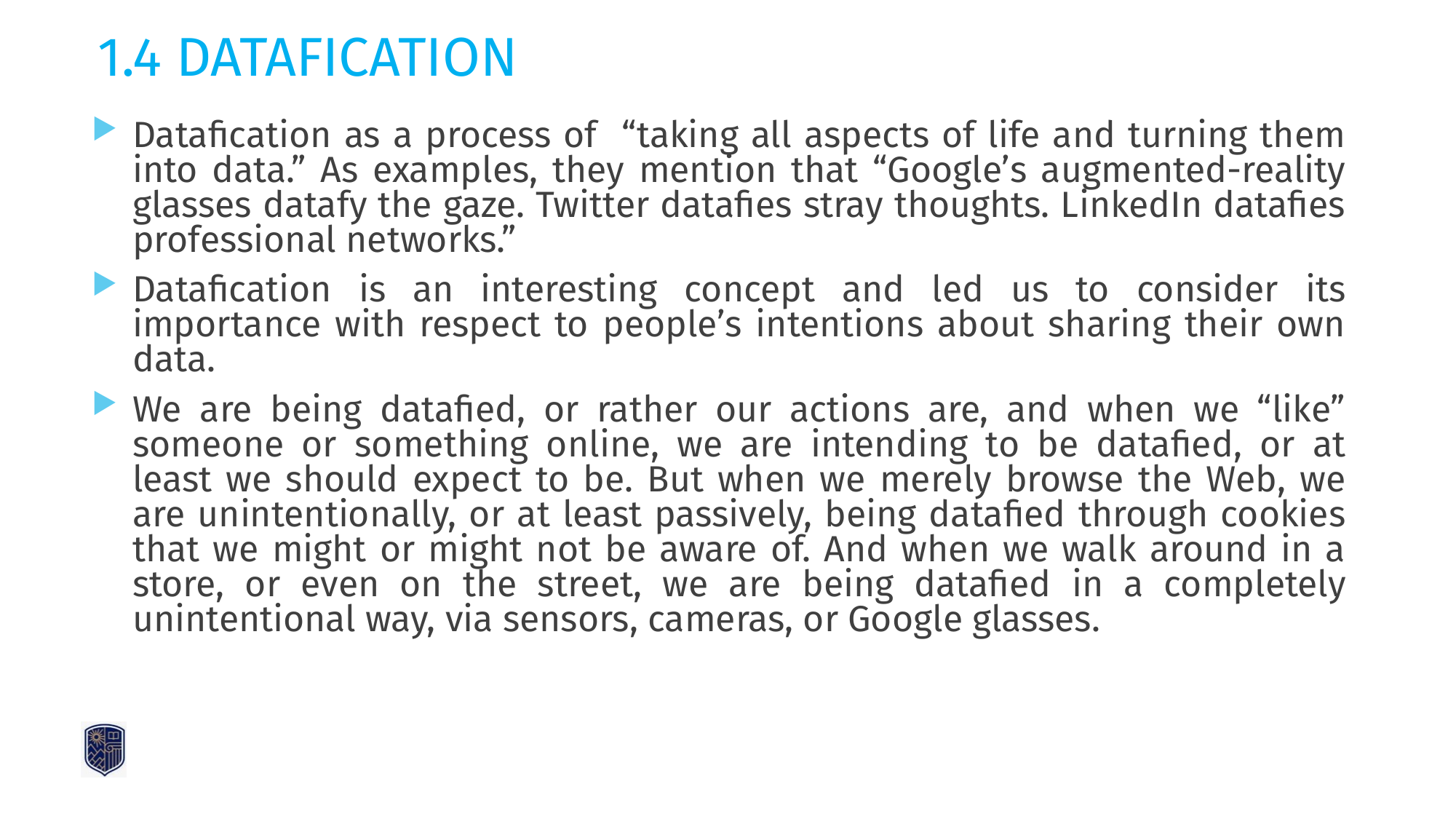

# 1.4 DATAFICATION
Datafication as a process of  “taking all aspects of life and turning them into data.” As examples, they mention that “Google’s augmented-reality glasses datafy the gaze. Twitter datafies stray thoughts. LinkedIn datafies professional networks.”
Datafication is an interesting concept and led us to consider its importance with respect to people’s intentions about sharing their own data.
We are being datafied, or rather our actions are, and when we “like” someone or something online, we are intending to be datafied, or at least we should expect to be. But when we merely browse the Web, we are unintentionally, or at least passively, being datafied through cookies that we might or might not be aware of. And when we walk around in a store, or even on the street, we are being datafied in a completely unintentional way, via sensors, cameras, or Google glasses.